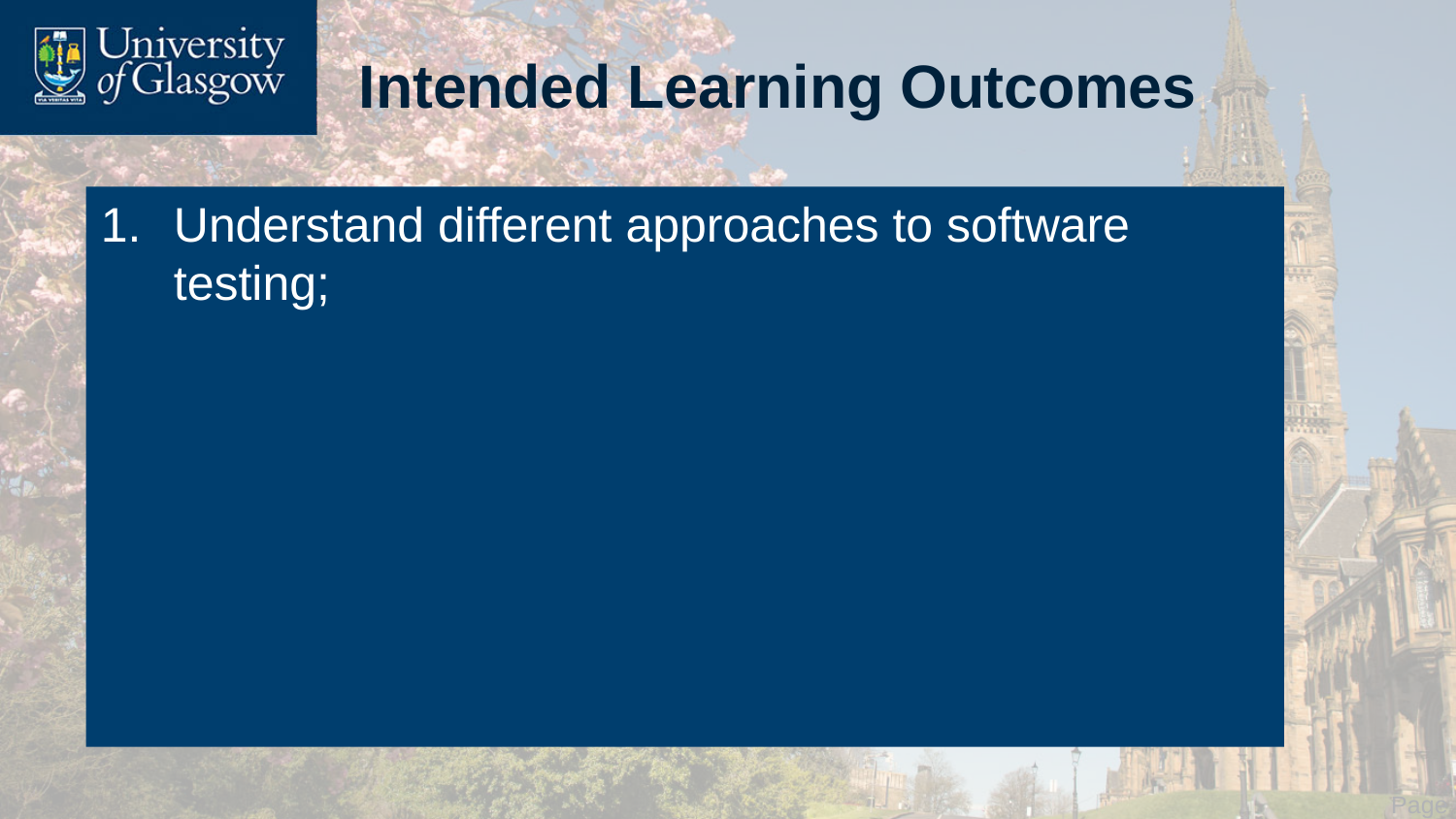

# Intended Learning Outcomes
Understand different approaches to software testing;

 Page 3